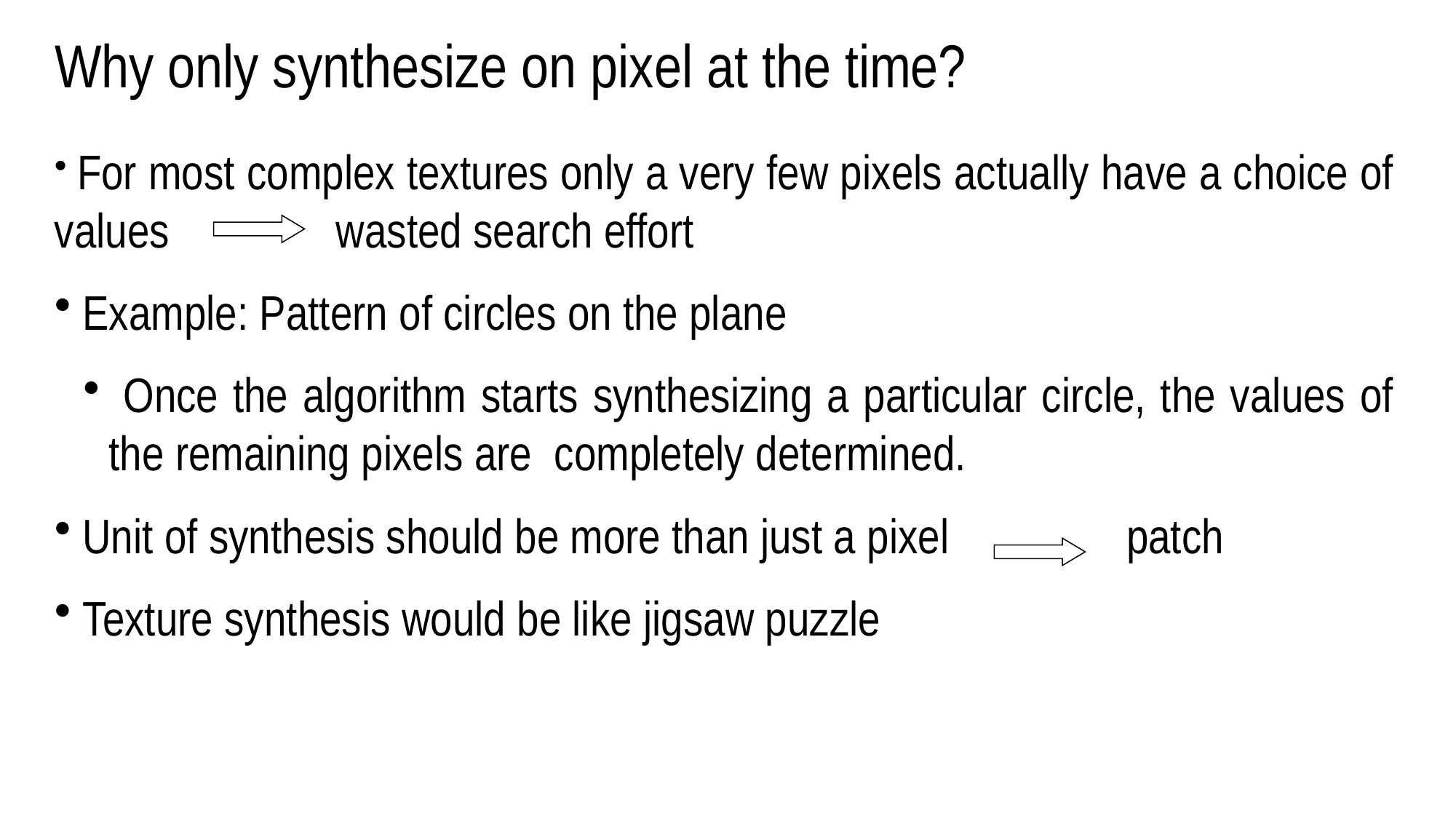

# Why only synthesize on pixel at the time?
 For most complex textures only a very few pixels actually have a choice of values               wasted search effort
 Example: Pattern of circles on the plane
 Once the algorithm starts synthesizing a particular circle, the values of the remaining pixels are  completely determined.
 Unit of synthesis should be more than just a pixel                patch
 Texture synthesis would be like jigsaw puzzle